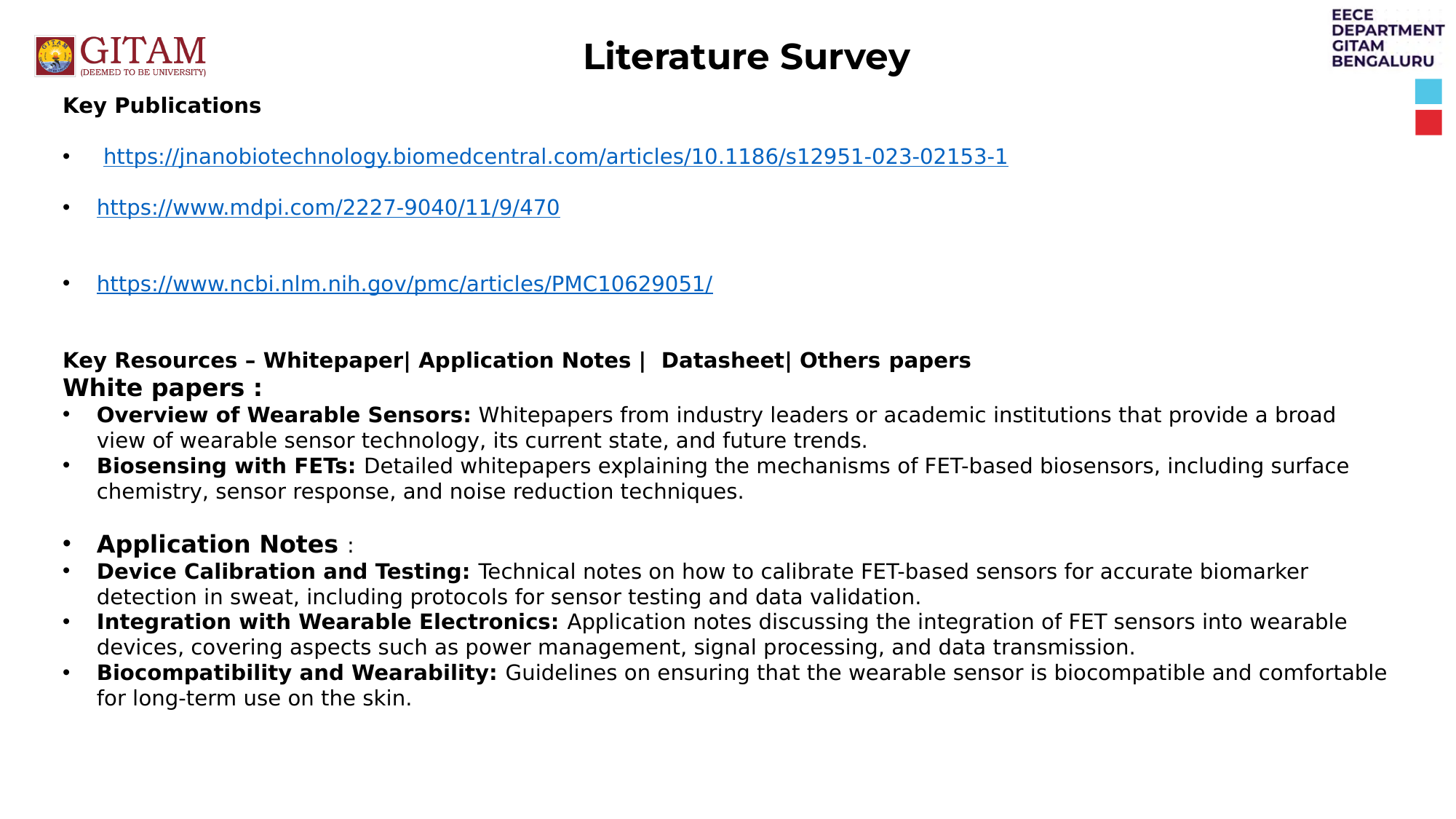

Literature Survey
Key Publications

 https://jnanobiotechnology.biomedcentral.com/articles/10.1186/s12951-023-02153-1

https://www.mdpi.com/2227-9040/11/9/470

https://www.ncbi.nlm.nih.gov/pmc/articles/PMC10629051/

Key Resources – Whitepaper| Application Notes |  Datasheet| Others papers
White papers :
Overview of Wearable Sensors: Whitepapers from industry leaders or academic institutions that provide a broad view of wearable sensor technology, its current state, and future trends.
Biosensing with FETs: Detailed whitepapers explaining the mechanisms of FET-based biosensors, including surface chemistry, sensor response, and noise reduction techniques.

Application Notes :
Device Calibration and Testing: Technical notes on how to calibrate FET-based sensors for accurate biomarker detection in sweat, including protocols for sensor testing and data validation.
Integration with Wearable Electronics: Application notes discussing the integration of FET sensors into wearable devices, covering aspects such as power management, signal processing, and data transmission.
Biocompatibility and Wearability: Guidelines on ensuring that the wearable sensor is biocompatible and comfortable for long-term use on the skin.
5